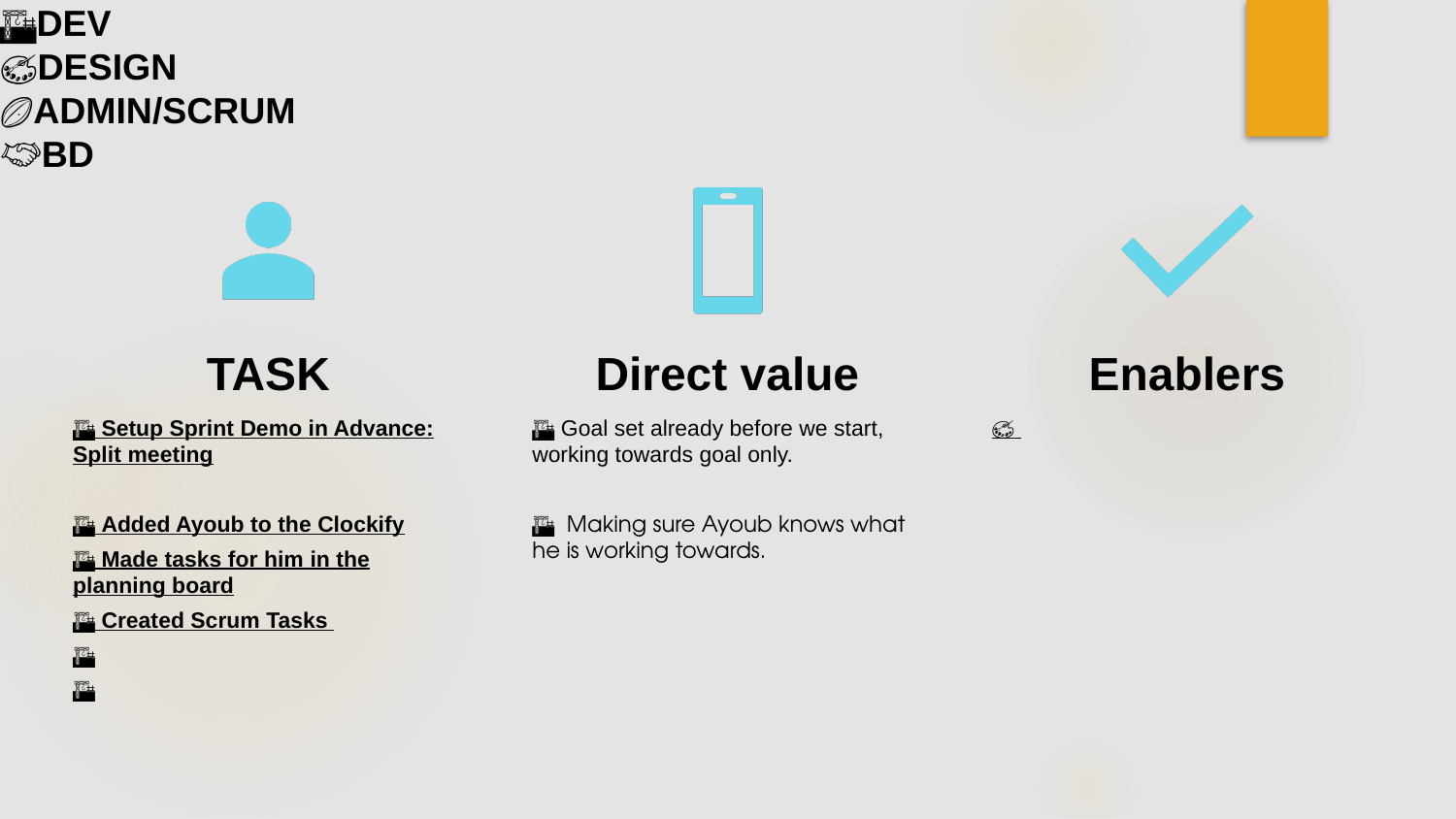

🏗️DEV
🎨DESIGN
🏉ADMIN/SCRUM
🤝BD

TASK

Direct value

Enablers
🎨

🏗 Setup Sprint Demo in Advance: Split meeting

🏗️ Added Ayoub to the Clockify
🏗️ Made tasks for him in the planning board
🏗️ Created Scrum Tasks
🏗️
🏗

🏗️ Goal set already before we start, working towards goal only.

🏗️  Making sure Ayoub knows what he is working towards.